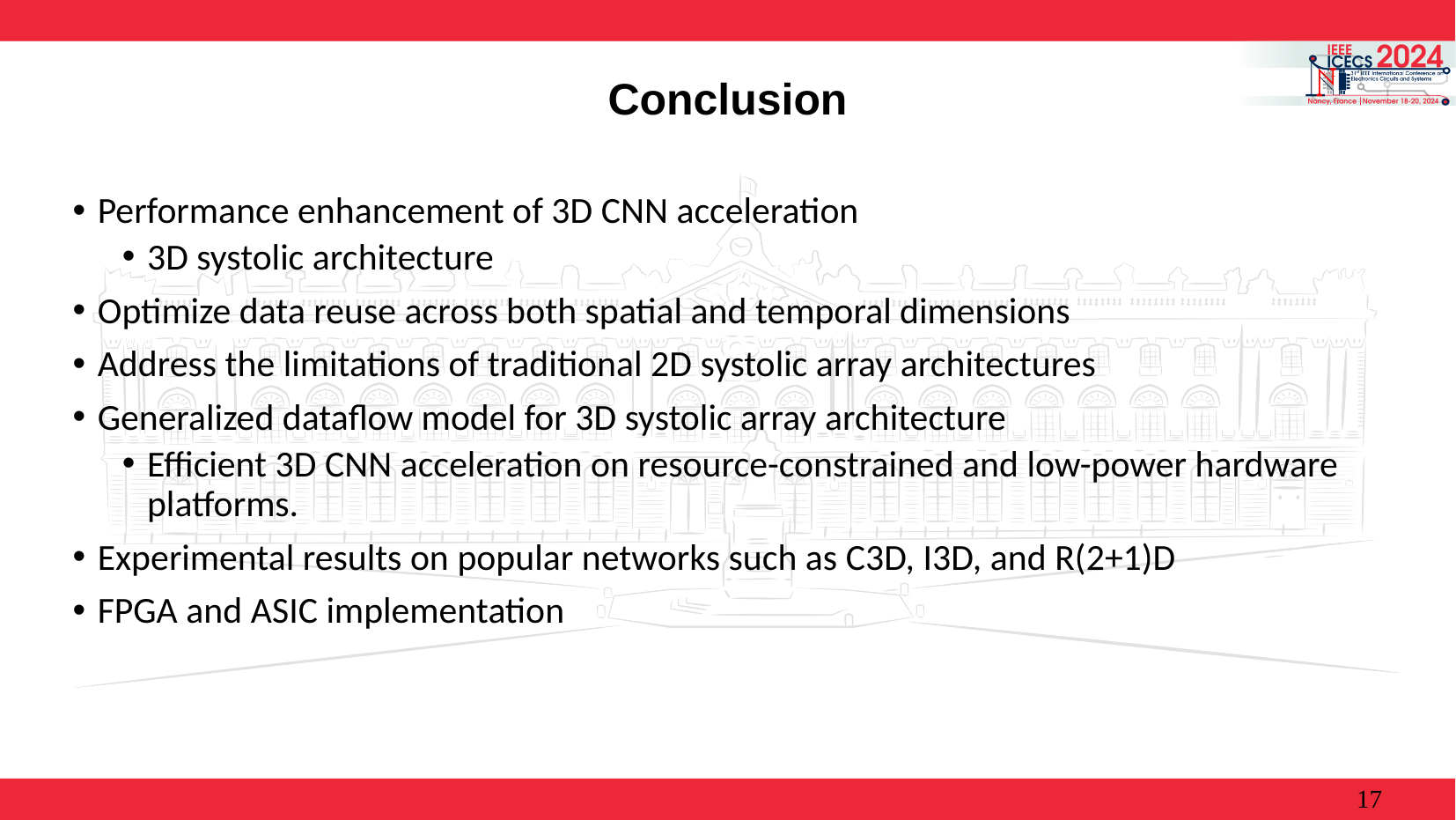

# Conclusion
Performance enhancement of 3D CNN acceleration
3D systolic architecture
Optimize data reuse across both spatial and temporal dimensions
Address the limitations of traditional 2D systolic array architectures
Generalized dataflow model for 3D systolic array architecture
Efficient 3D CNN acceleration on resource-constrained and low-power hardware platforms.
Experimental results on popular networks such as C3D, I3D, and R(2+1)D
FPGA and ASIC implementation

17